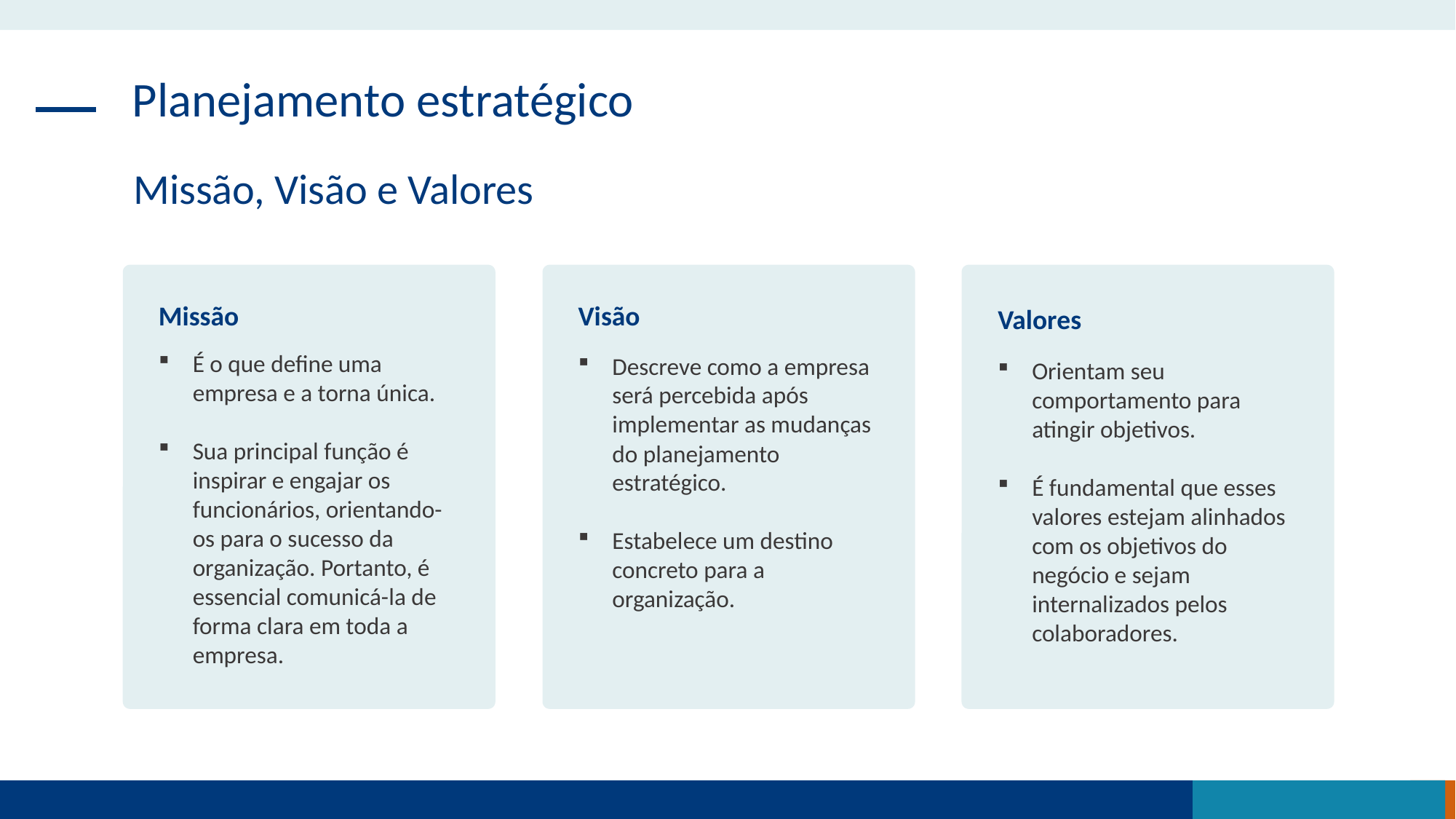

Planejamento estratégico
Missão, Visão e Valores

Missão
É o que define uma empresa e a torna única.

Sua principal função é inspirar e engajar os funcionários, orientando-os para o sucesso da organização. Portanto, é essencial comunicá-la de forma clara em toda a empresa.

Visão
Descreve como a empresa será percebida após implementar as mudanças do planejamento estratégico.

Estabelece um destino concreto para a organização.

Valores
Orientam seu comportamento para atingir objetivos.

É fundamental que esses valores estejam alinhados com os objetivos do negócio e sejam internalizados pelos colaboradores.